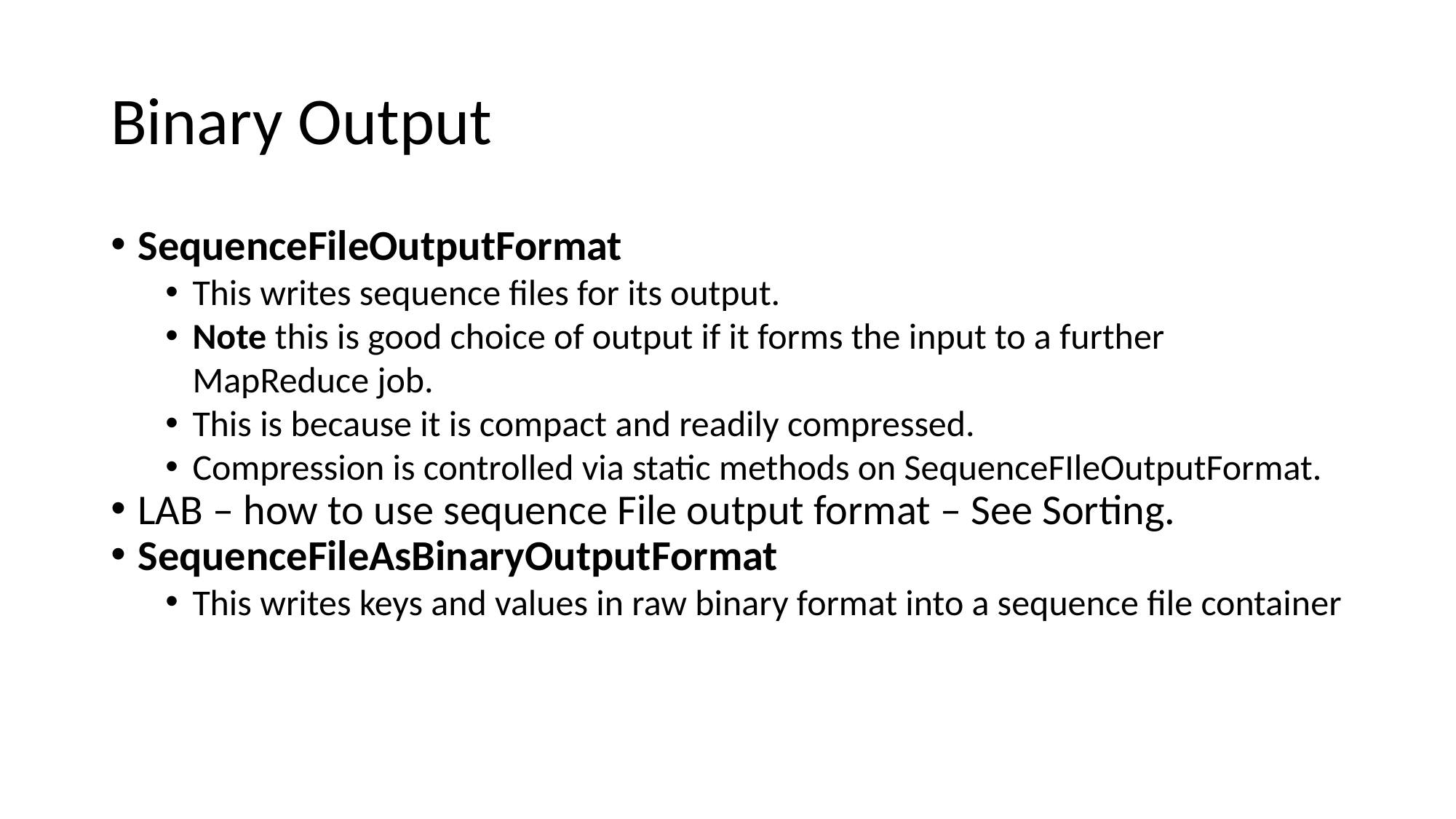

Binary Output
SequenceFileOutputFormat
This writes sequence files for its output.
Note this is good choice of output if it forms the input to a further MapReduce job.
This is because it is compact and readily compressed.
Compression is controlled via static methods on SequenceFIleOutputFormat.
LAB – how to use sequence File output format – See Sorting.
SequenceFileAsBinaryOutputFormat
This writes keys and values in raw binary format into a sequence file container